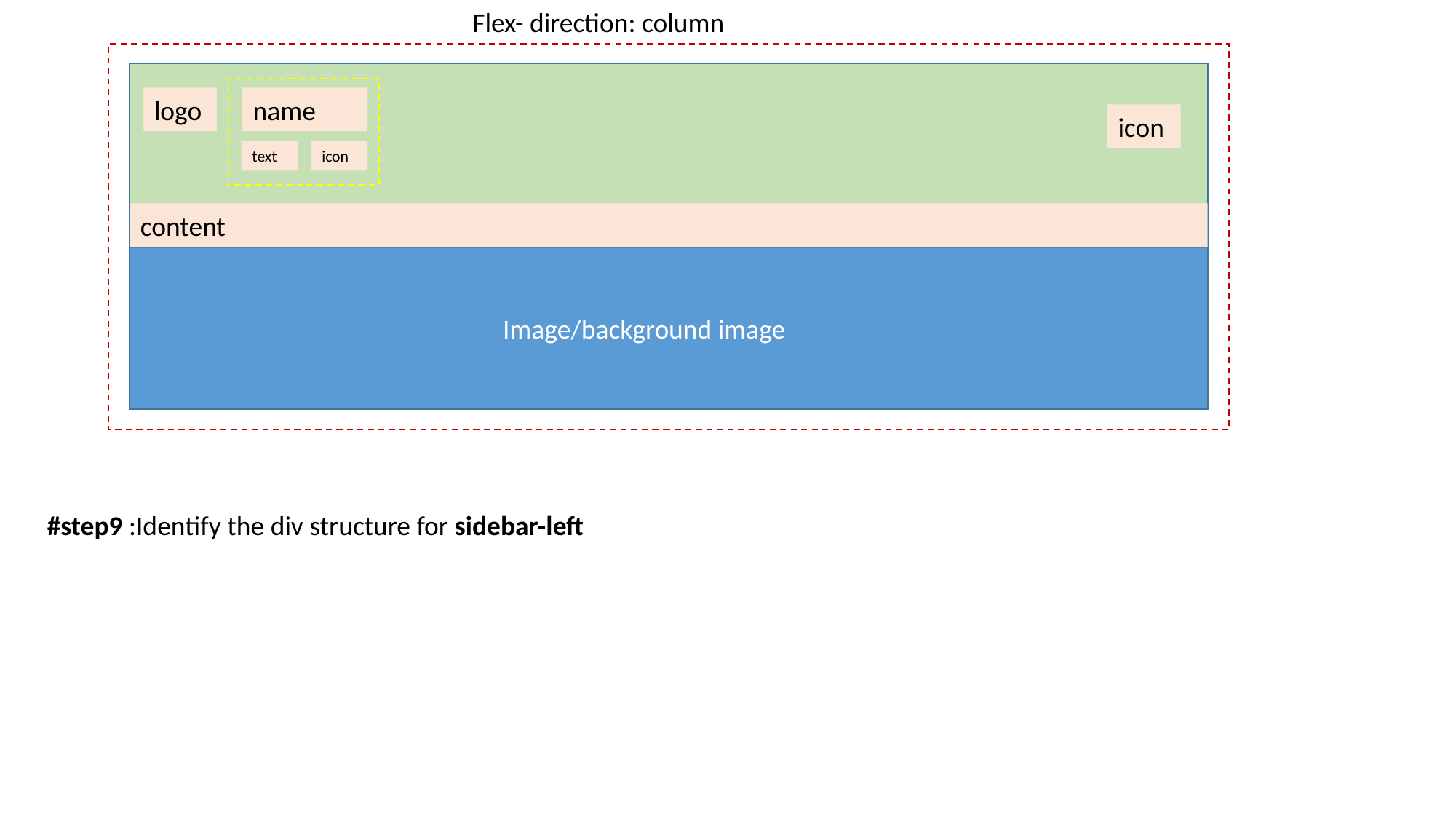

Flex- direction: column

logo
name
icon
text
icon
content

Image/background image
#step9 :Identify the div structure for sidebar-left